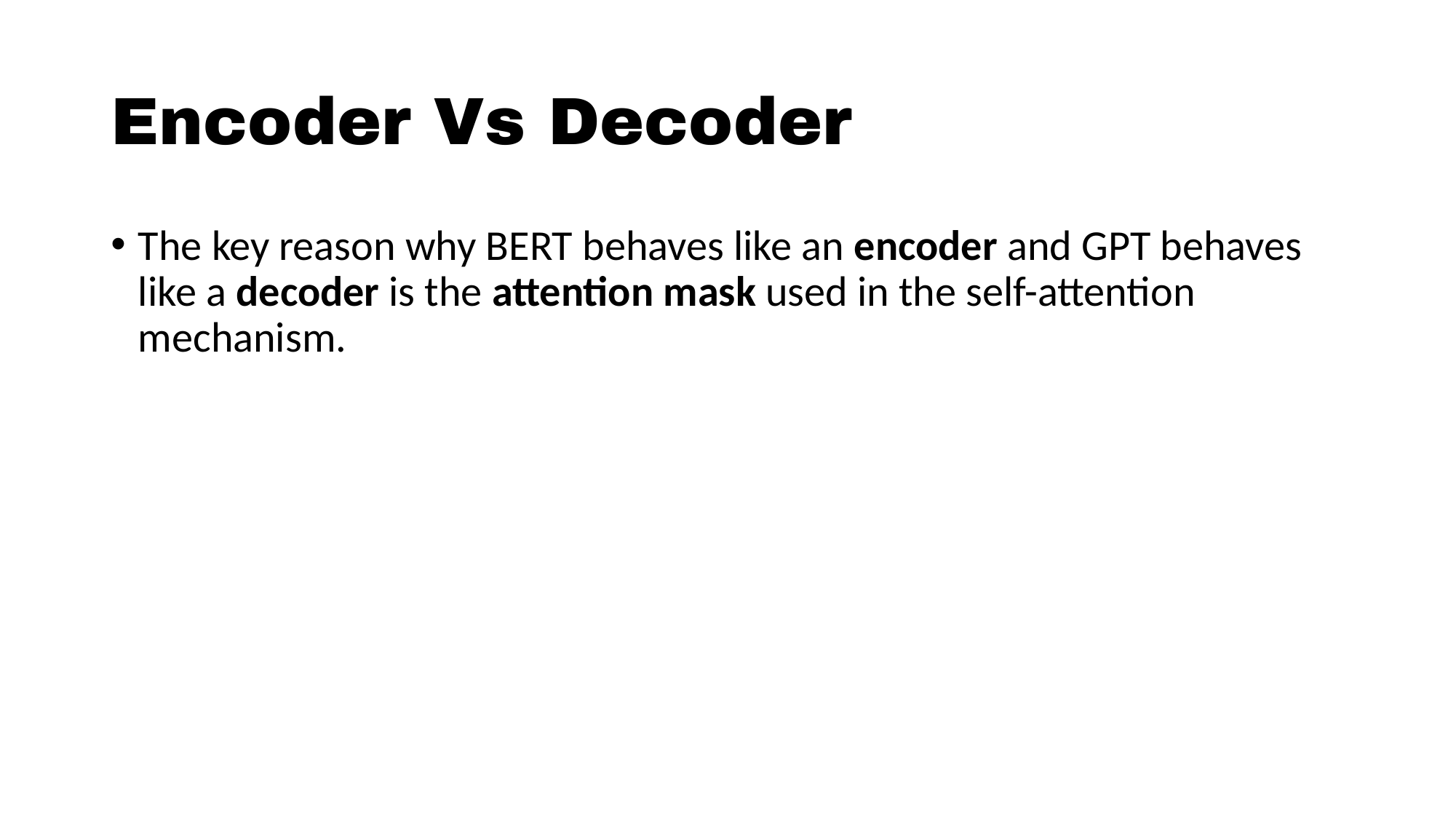

# Encoder Vs Decoder
The key reason why BERT behaves like an encoder and GPT behaves like a decoder is the attention mask used in the self-attention mechanism.